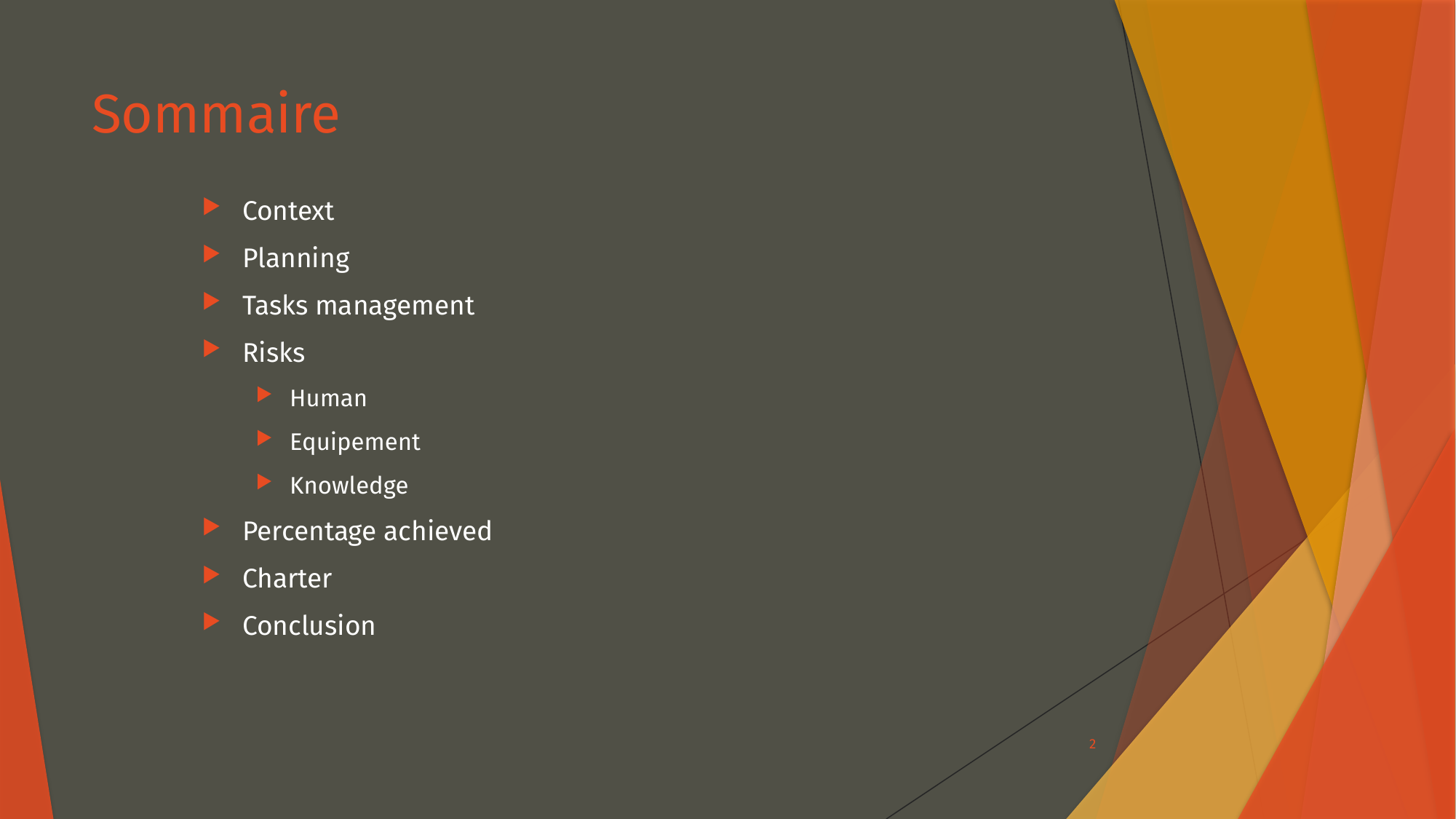

# Sommaire
Context
Planning
Tasks management
Risks
Human
Equipement
Knowledge
Percentage achieved
Charter
Conclusion
2